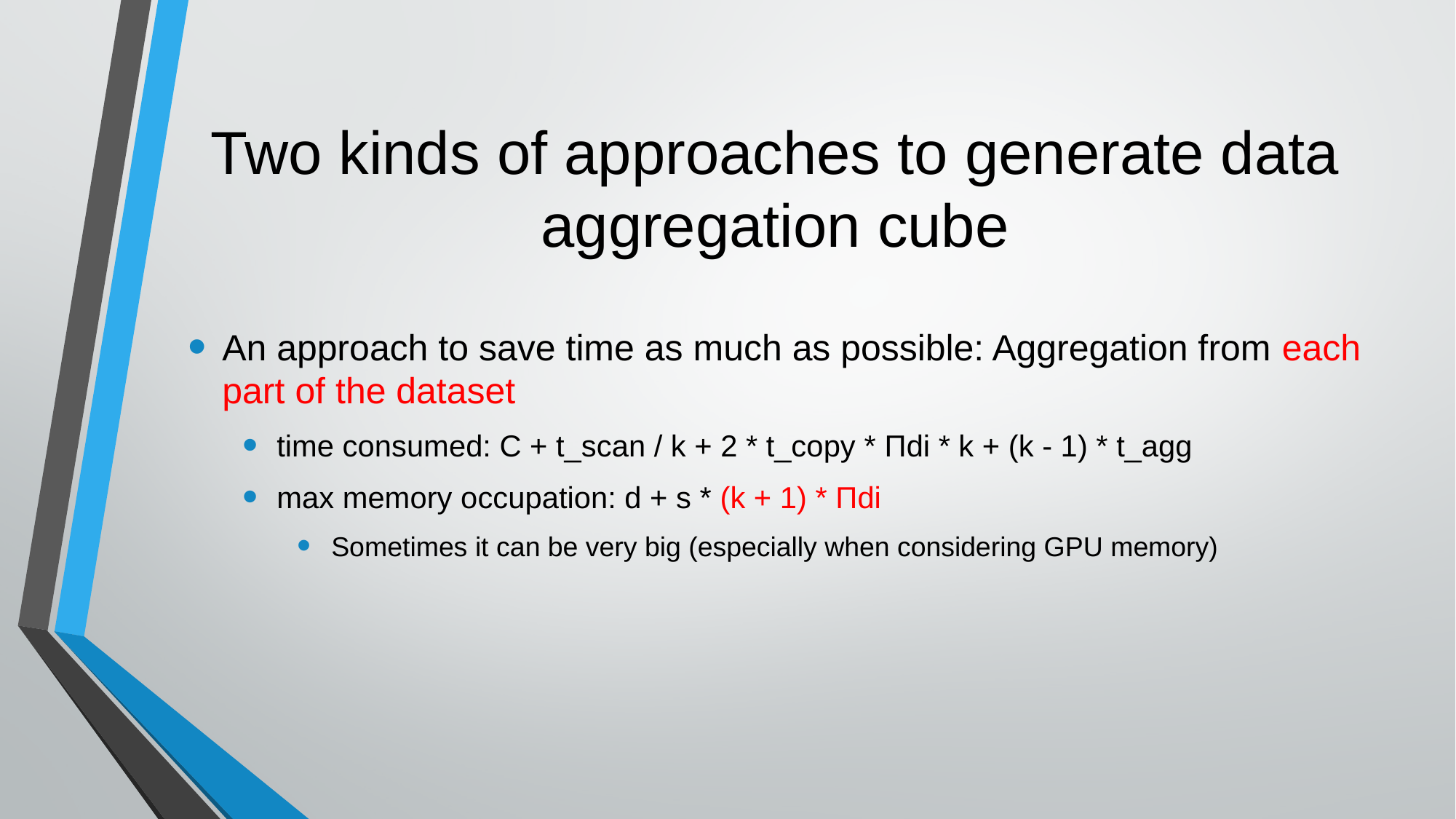

# Two kinds of approaches to generate data aggregation cube
An approach to save time as much as possible: Aggregation from each part of the dataset
time consumed: C + t_scan / k + 2 * t_copy * Πdi * k + (k - 1) * t_agg
max memory occupation: d + s * (k + 1) * Πdi
Sometimes it can be very big (especially when considering GPU memory)